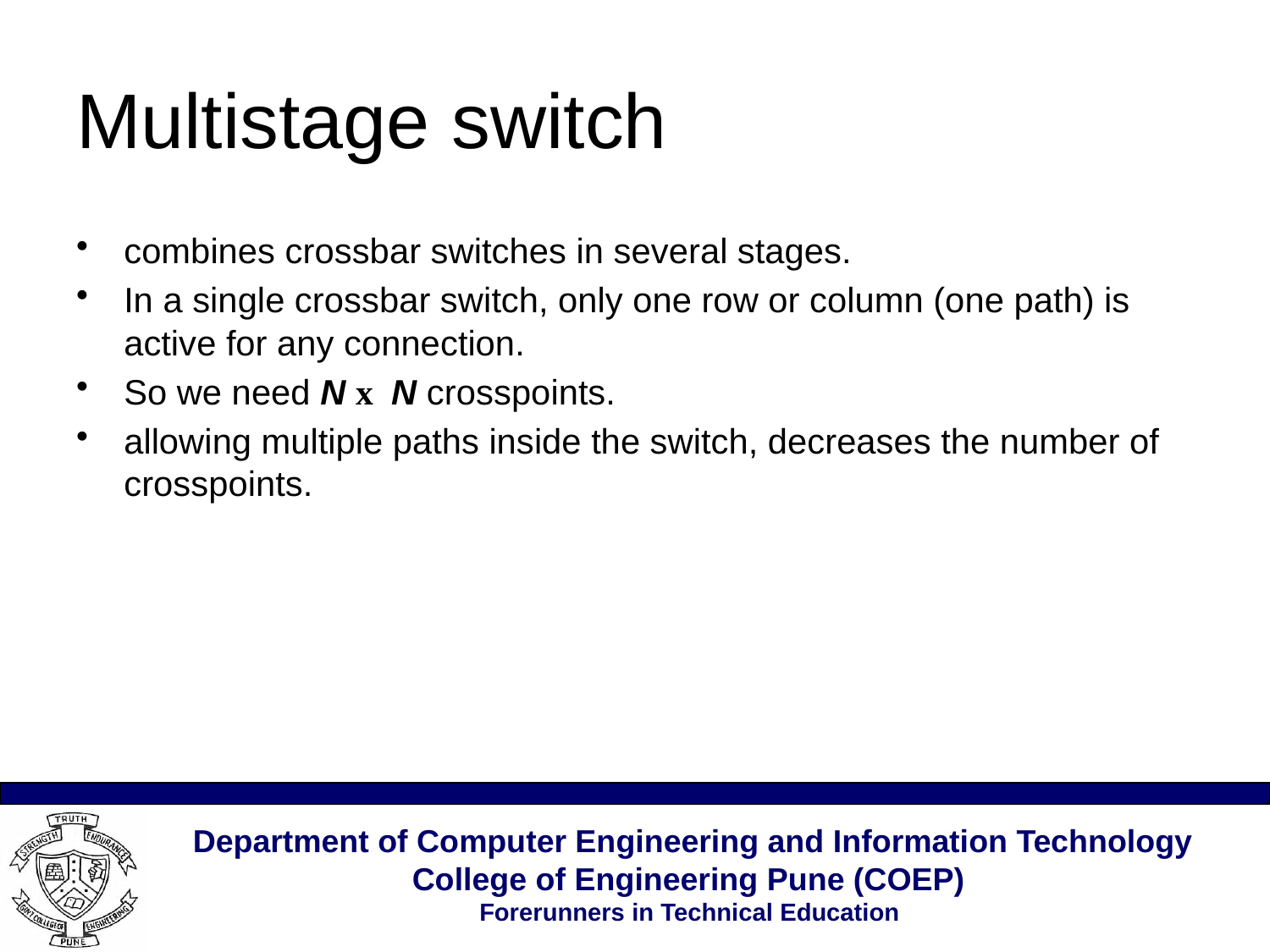

# Multistage switch
combines crossbar switches in several stages.
In a single crossbar switch, only one row or column (one path) is active for any connection.
So we need N x N crosspoints.
allowing multiple paths inside the switch, decreases the number of crosspoints.